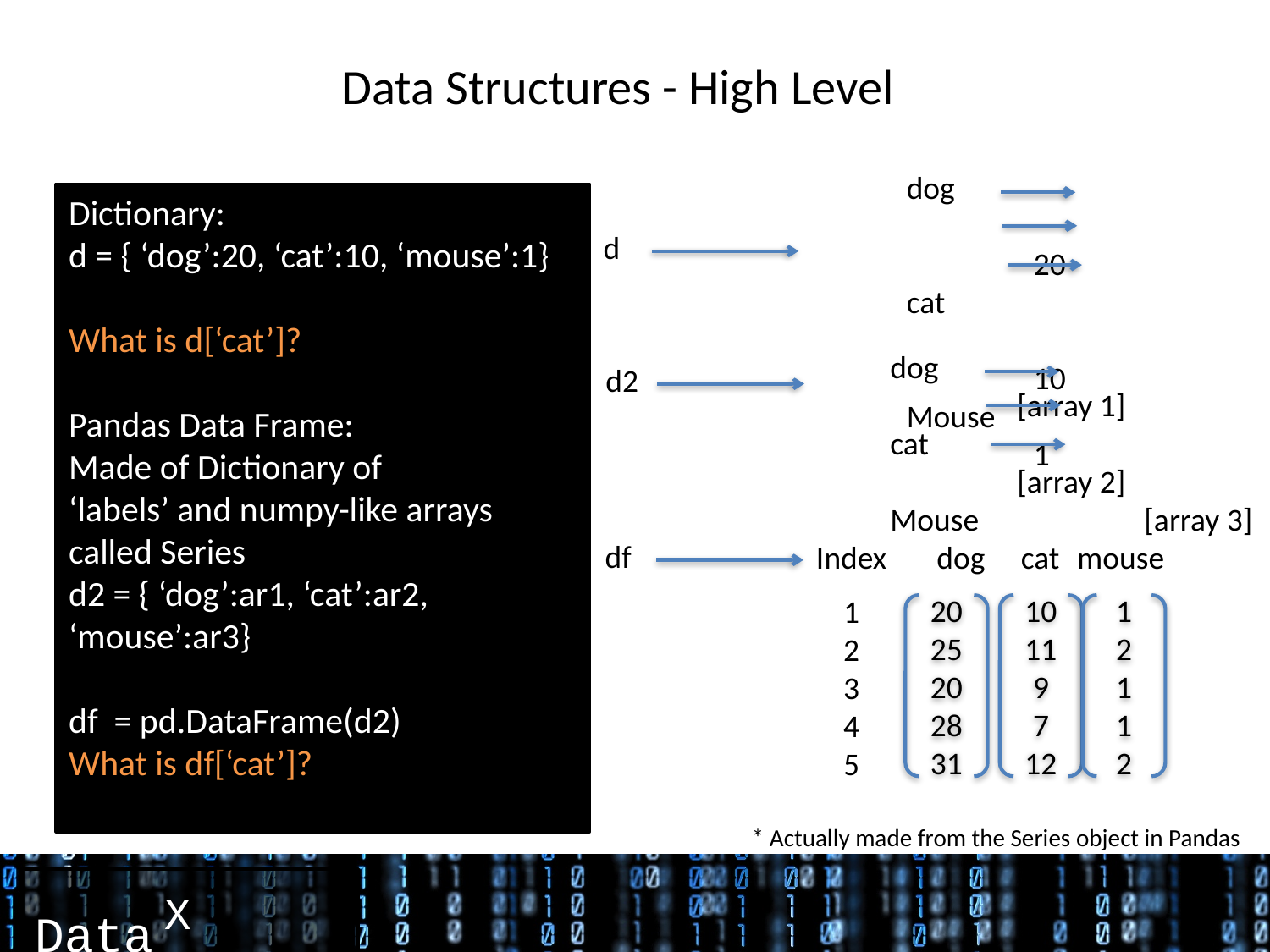

# Data Structures - High Level
dog			20
cat			10
Mouse		1
Dictionary:
d = { ‘dog’:20, ‘cat’:10, ‘mouse’:1}

What is d[‘cat’]?

Pandas Data Frame:
Made of Dictionary of
‘labels’ and numpy-like arrays called Series
d2 = { ‘dog’:ar1, ‘cat’:ar2, ‘mouse’:ar3}

df  = pd.DataFrame(d2)
What is df[‘cat’]?

d
dog			[array 1]
cat			[array 2]
Mouse		[array 3]
d2
df
Index       dog     cat	 mouse
1
2
3
4
5
20
25
20
28
31
10
11
9
7
12
1
2
1
1
2
* Actually made from the Series object in Pandas